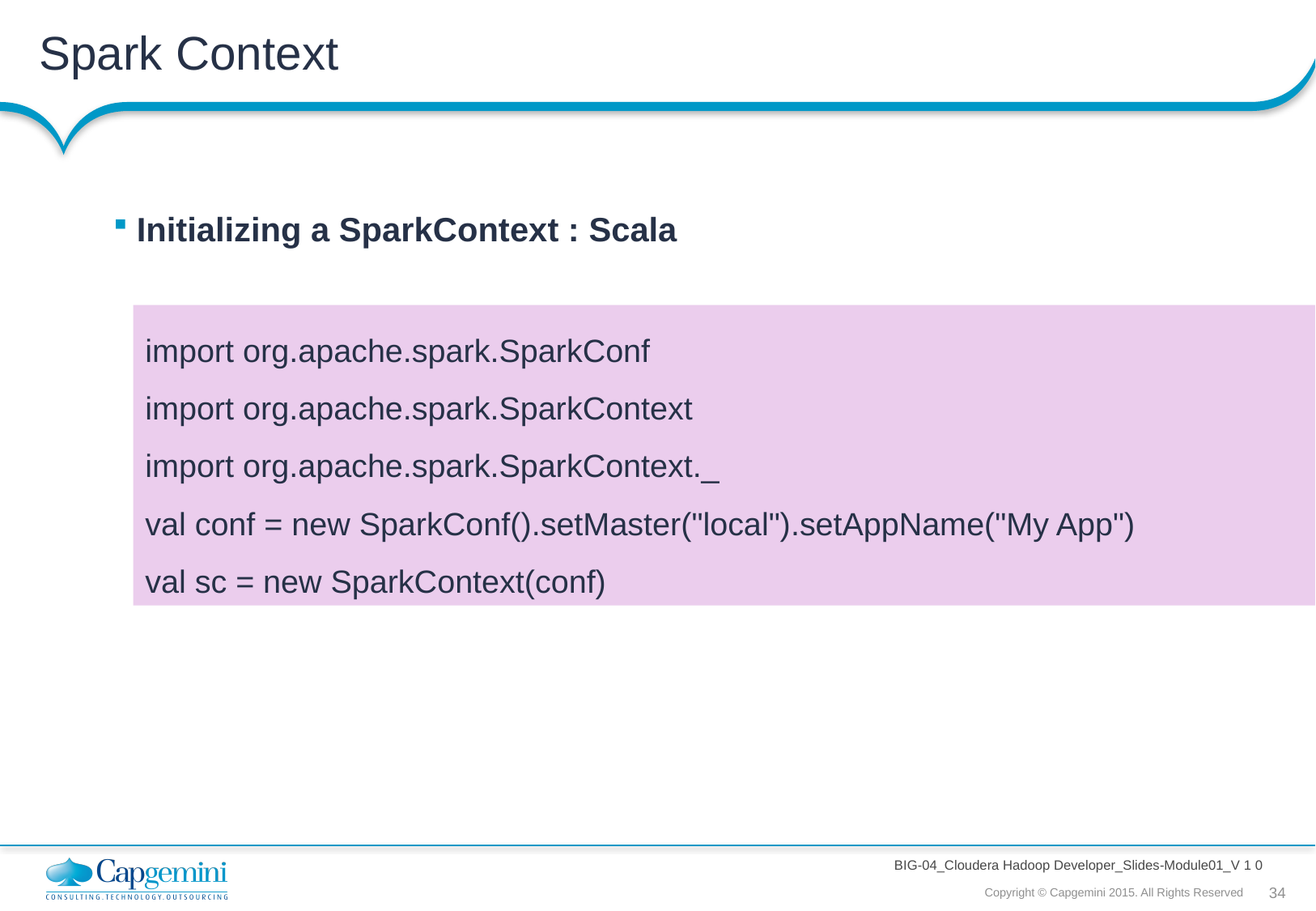

Spark Context
 Initializing a SparkContext : Scala
import org.apache.spark.SparkConf
import org.apache.spark.SparkContext
import org.apache.spark.SparkContext._
val conf = new SparkConf().setMaster("local").setAppName("My App")
val sc = new SparkContext(conf)